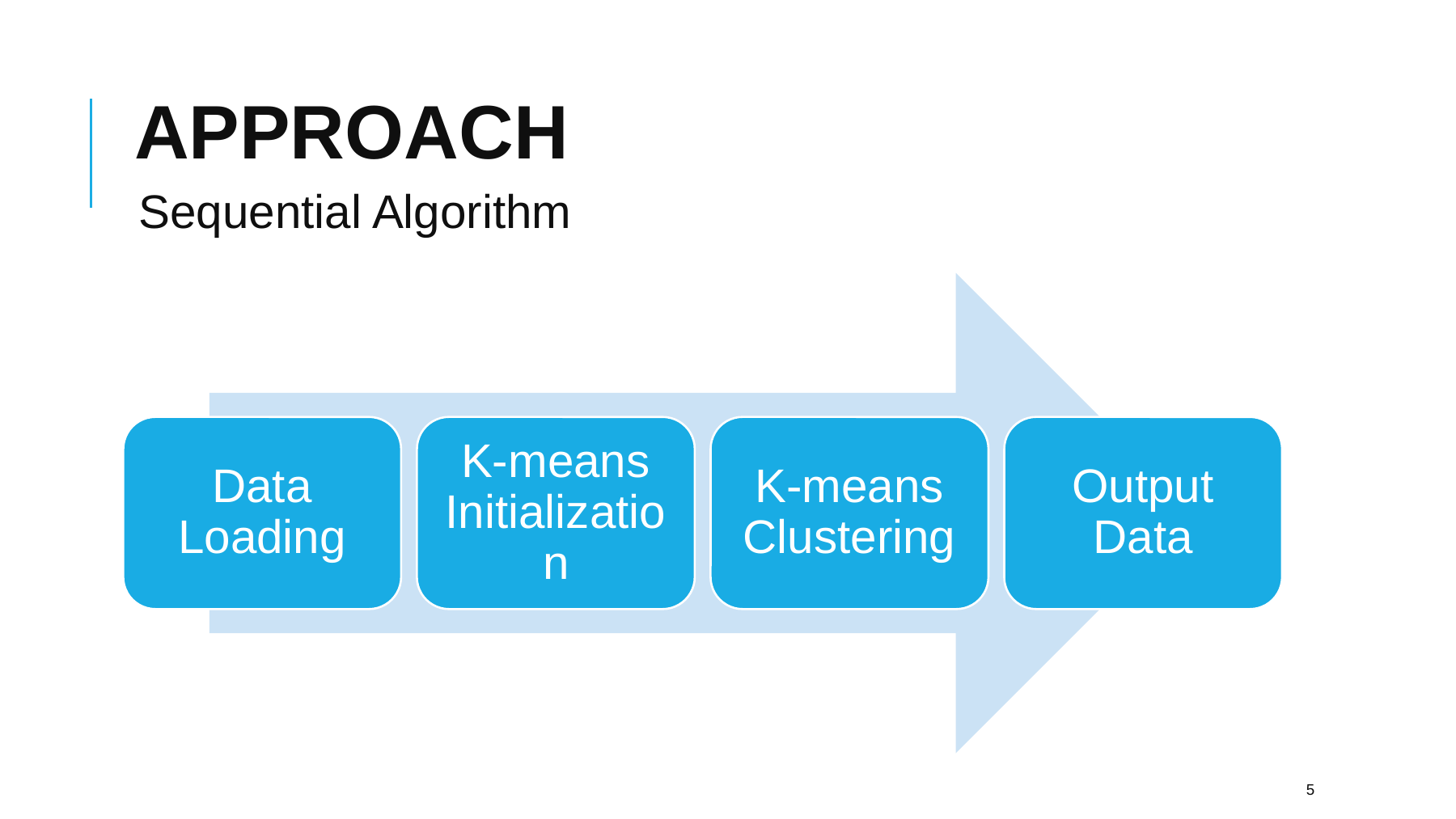

# APPROACH
Sequential Algorithm

Data Loading
K-means Initialization
K-means Clustering
Output Data
5